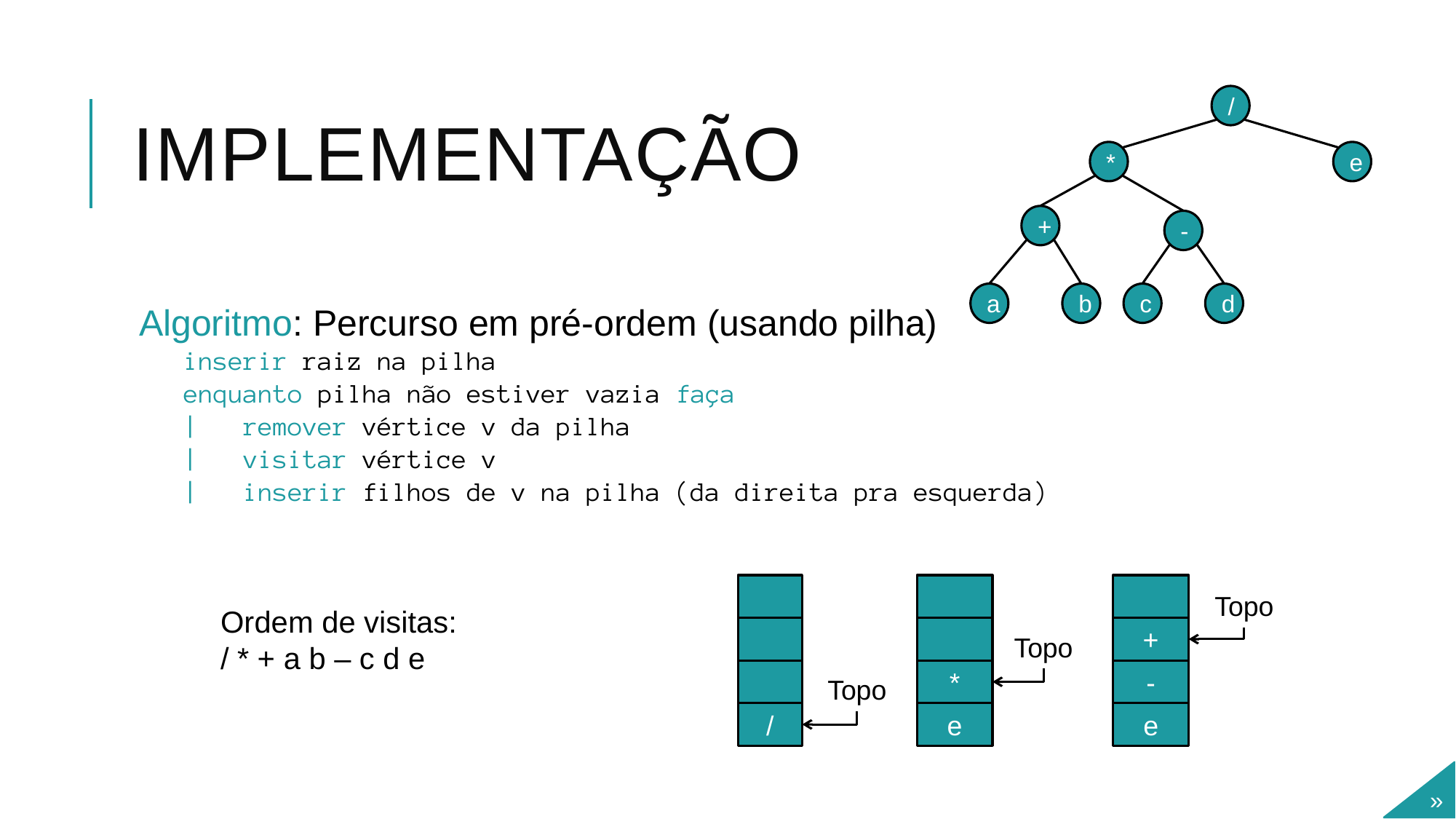

# Implementação
/
*
e
+
-
a
b
c
d
Algoritmo: Percurso em pré-ordem (usando pilha)
   inserir raiz na pilha
   enquanto pilha não estiver vazia faça
   |   remover vértice v da pilha
   |   visitar vértice v
   |   inserir filhos de v na pilha (da direita pra esquerda)

Topo
/

Topo
*
e

Topo
+
-
e
Ordem de visitas:
/ * + a b – c d e

»